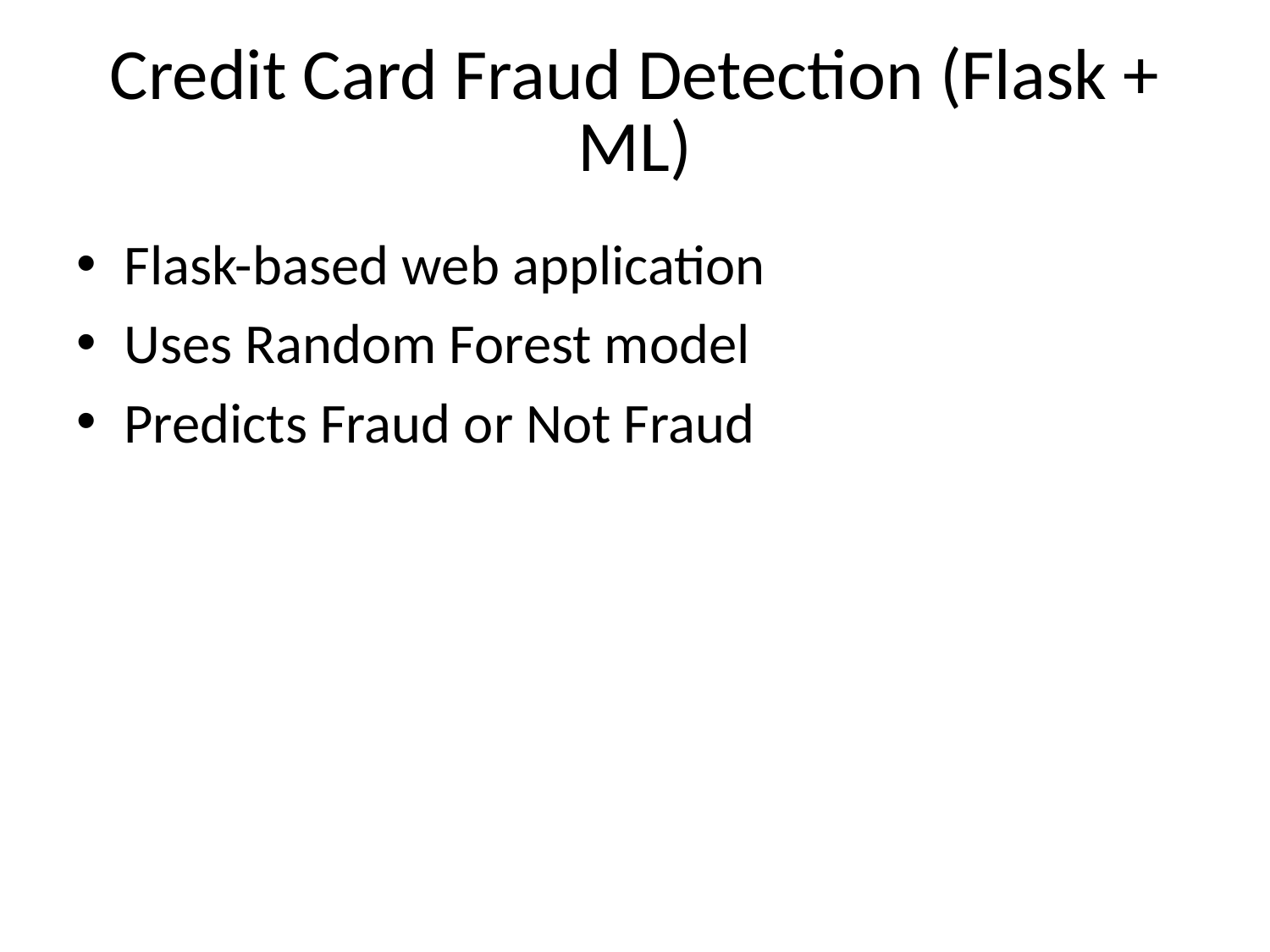

# Credit Card Fraud Detection (Flask + ML)
Flask-based web application
Uses Random Forest model
Predicts Fraud or Not Fraud